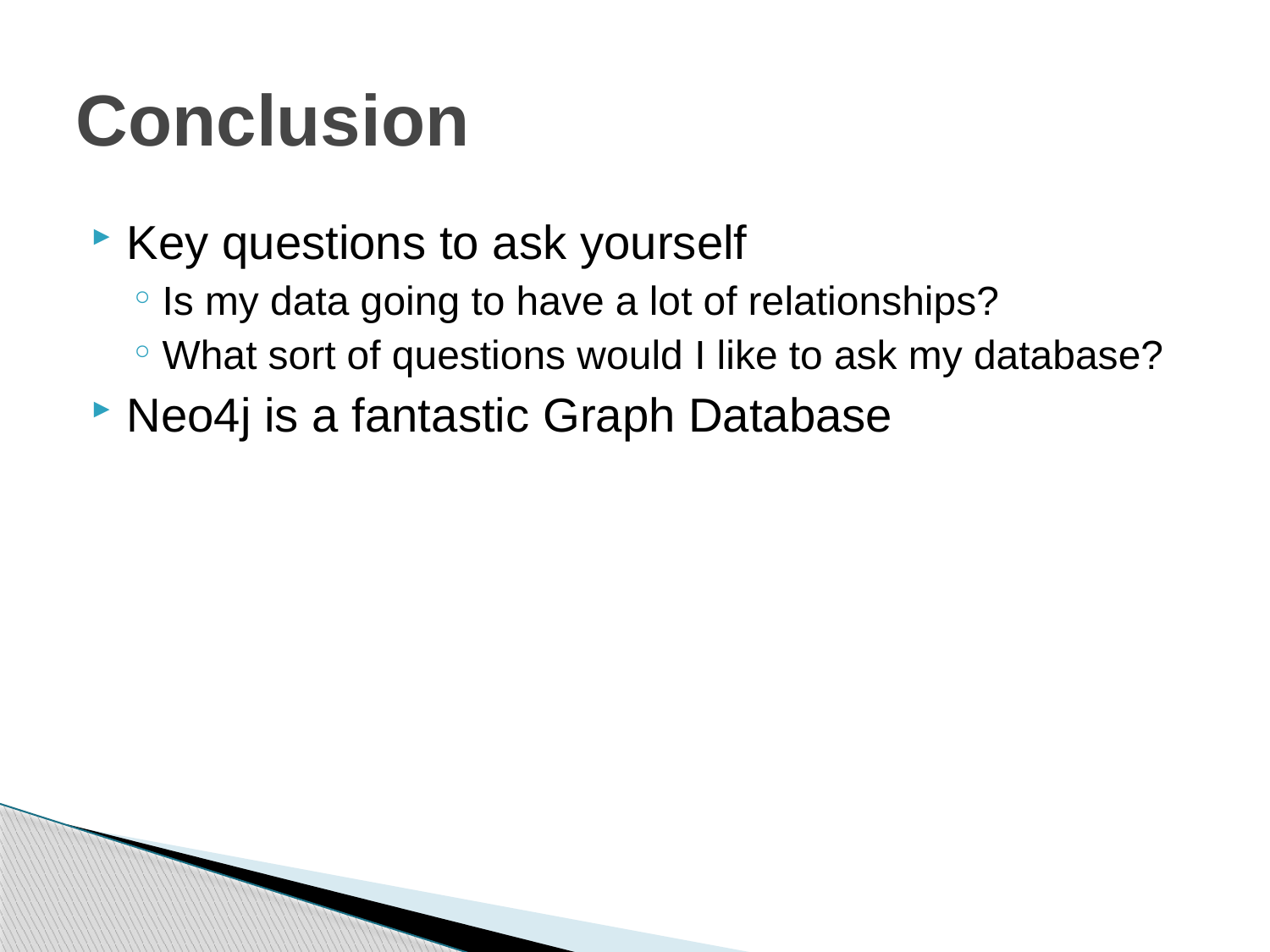

# Conclusion
Key questions to ask yourself
Is my data going to have a lot of relationships?
What sort of questions would I like to ask my database?
Neo4j is a fantastic Graph Database